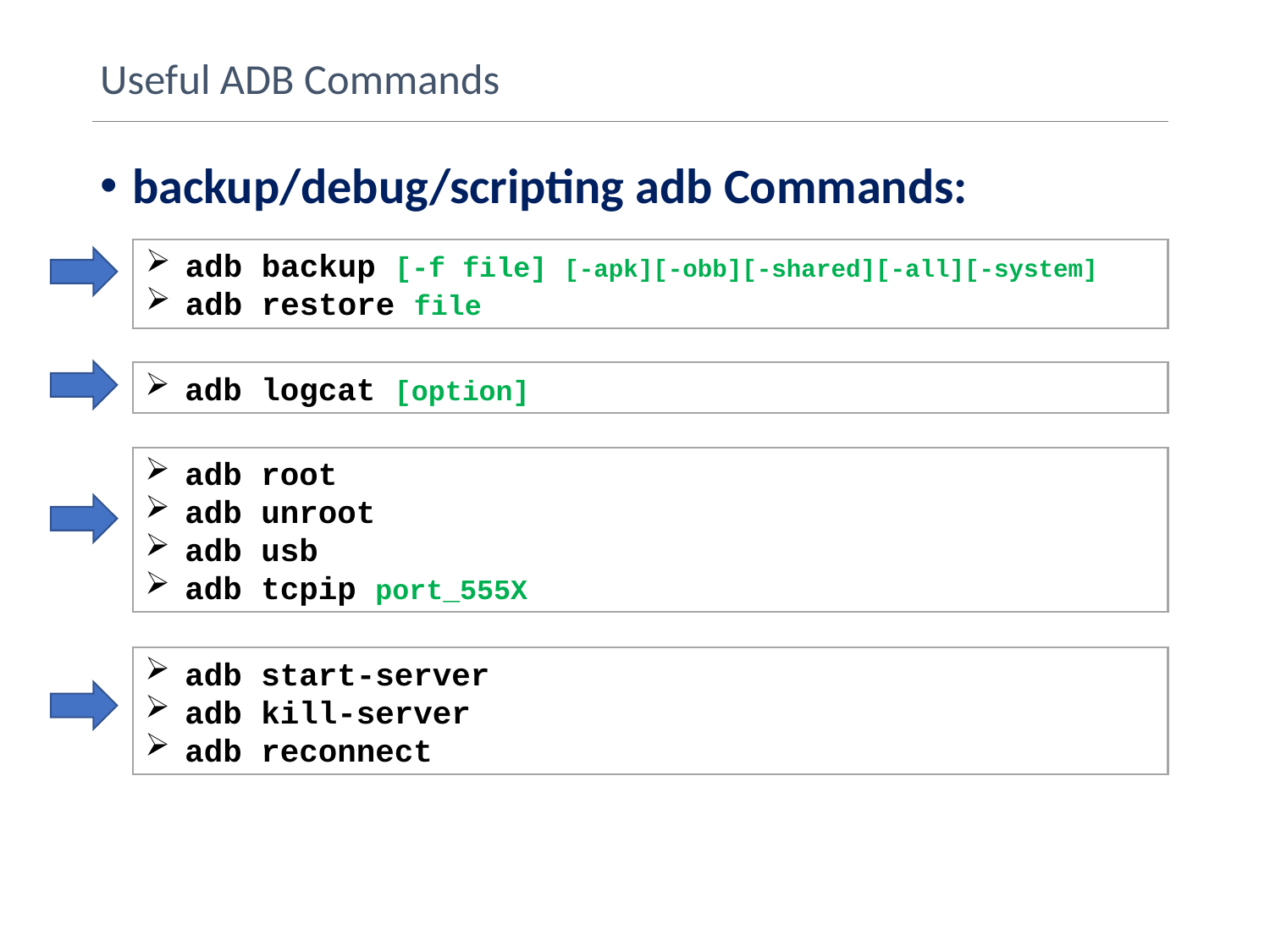

# Useful ADB Commands
backup/debug/scripting adb Commands:

adb backup [-f file] [-apk][-obb][-shared][-all][-system]
adb restore file

adb logcat [option]
adb root
adb unroot
adb usb
adb tcpip port_555X

adb start-server
adb kill-server
adb reconnect